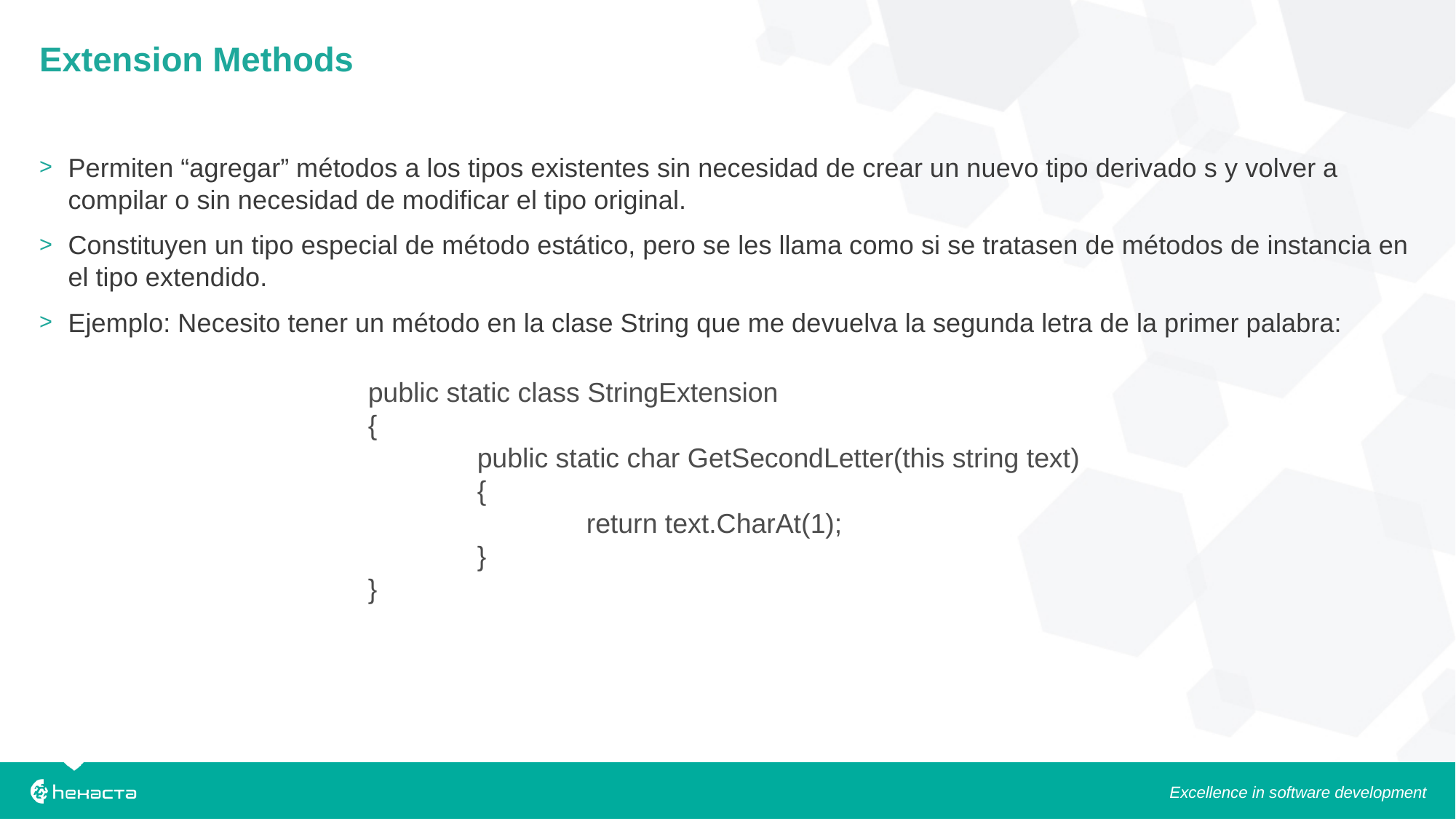

Extension Methods

Permiten “agregar” métodos a los tipos existentes sin necesidad de crear un nuevo tipo derivado s y volver a compilar o sin necesidad de modificar el tipo original.
Constituyen un tipo especial de método estático, pero se les llama como si se tratasen de métodos de instancia en el tipo extendido.
Ejemplo: Necesito tener un método en la clase String que me devuelva la segunda letra de la primer palabra:

public static class StringExtension
{
	public static char GetSecondLetter(this string text)
	{
		return text.CharAt(1);
	}
}